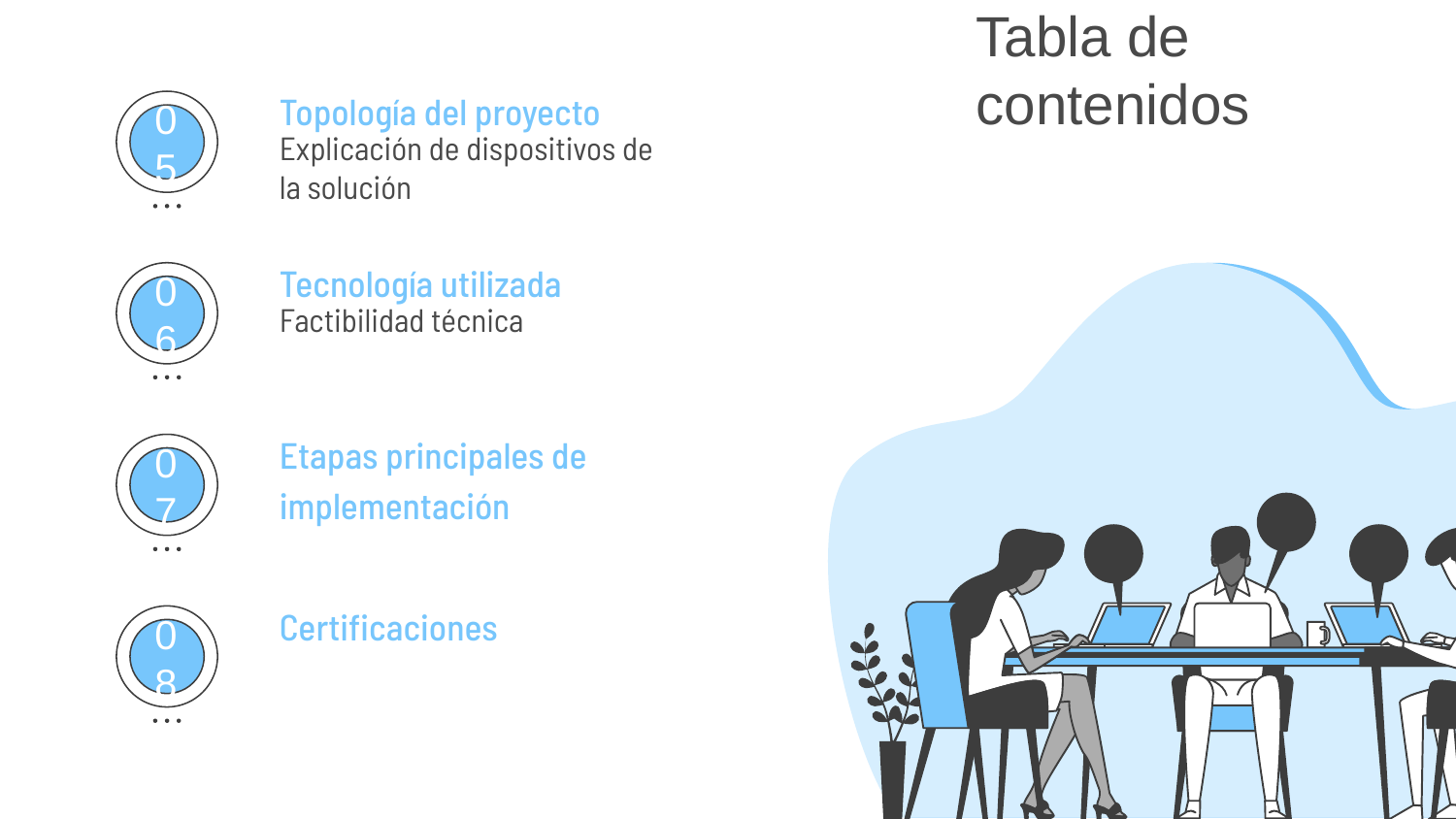

# Tabla de contenidos
Topología del proyecto

Explicación de dispositivos de la solución
05
Tecnología utilizada

Factibilidad técnica
06
Etapas principales de implementación

07
Certificaciones

08